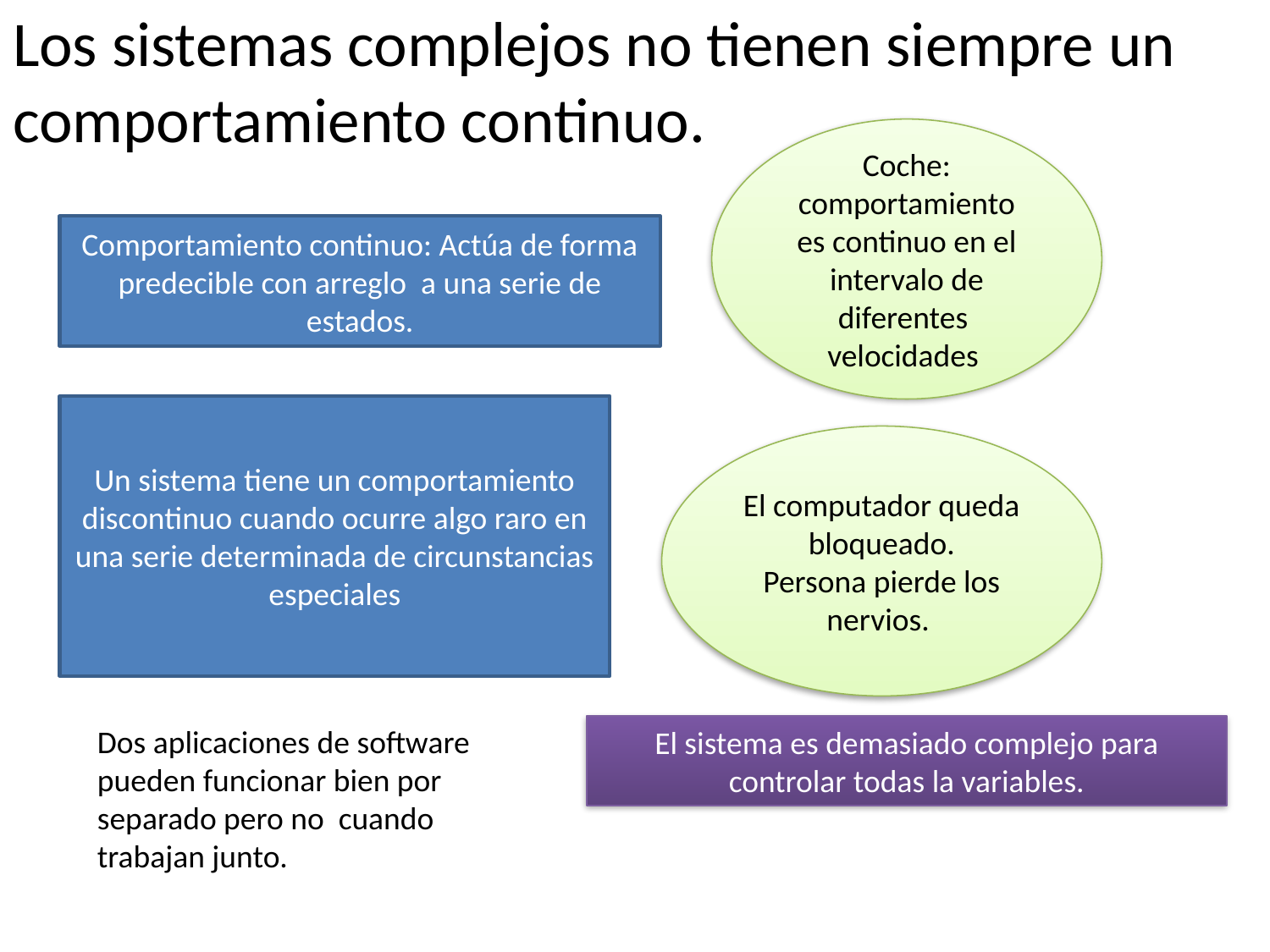

# Los sistemas complejos no tienen siempre un comportamiento continuo.
Coche: comportamiento es continuo en el intervalo de diferentes  velocidades
Comportamiento continuo: Actúa de forma predecible con arreglo  a una serie de estados.

Un sistema tiene un comportamiento discontinuo cuando ocurre algo raro en una serie determinada de circunstancias especiales
El computador queda bloqueado.
Persona pierde los nervios.
Dos aplicaciones de software pueden funcionar bien por separado pero no  cuando trabajan junto.
El sistema es demasiado complejo para controlar todas la variables.